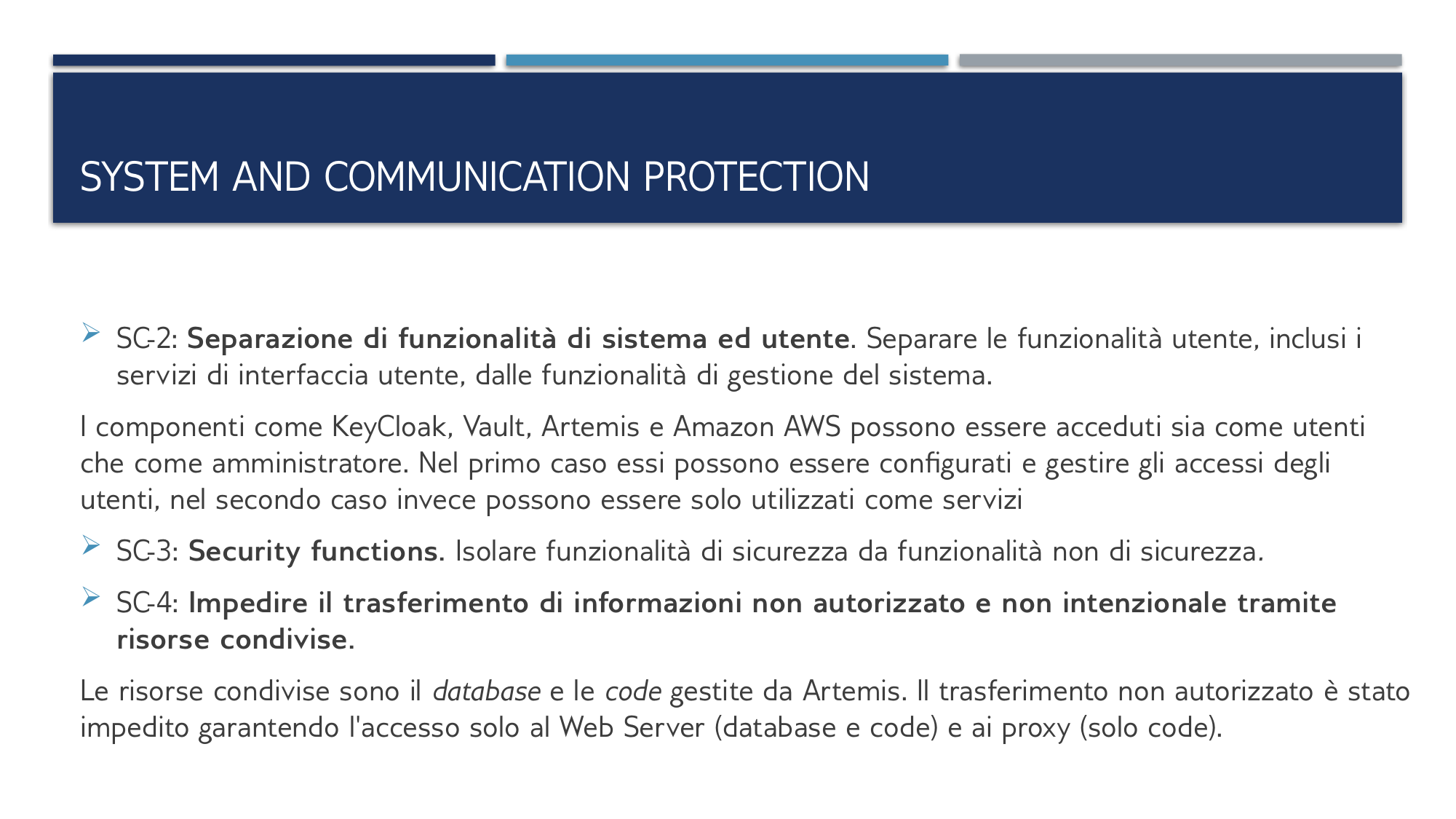

# System and communication protection
SC-2: Separazione di funzionalità di sistema ed utente. Separare le funzionalità utente, inclusi i servizi di interfaccia utente, dalle funzionalità di gestione del sistema.
I componenti come KeyCloak, Vault, Artemis e Amazon AWS possono essere acceduti sia come utenti che come amministratore. Nel primo caso essi possono essere configurati e gestire gli accessi degli utenti, nel secondo caso invece possono essere solo utilizzati come servizi
SC-3: Security functions. Isolare funzionalità di sicurezza da funzionalità non di sicurezza.
SC-4: Impedire il trasferimento di informazioni non autorizzato e non intenzionale tramite risorse condivise.
Le risorse condivise sono il database e le code gestite da Artemis. Il trasferimento non autorizzato è stato impedito garantendo l'accesso solo al Web Server (database e code) e ai proxy (solo code).